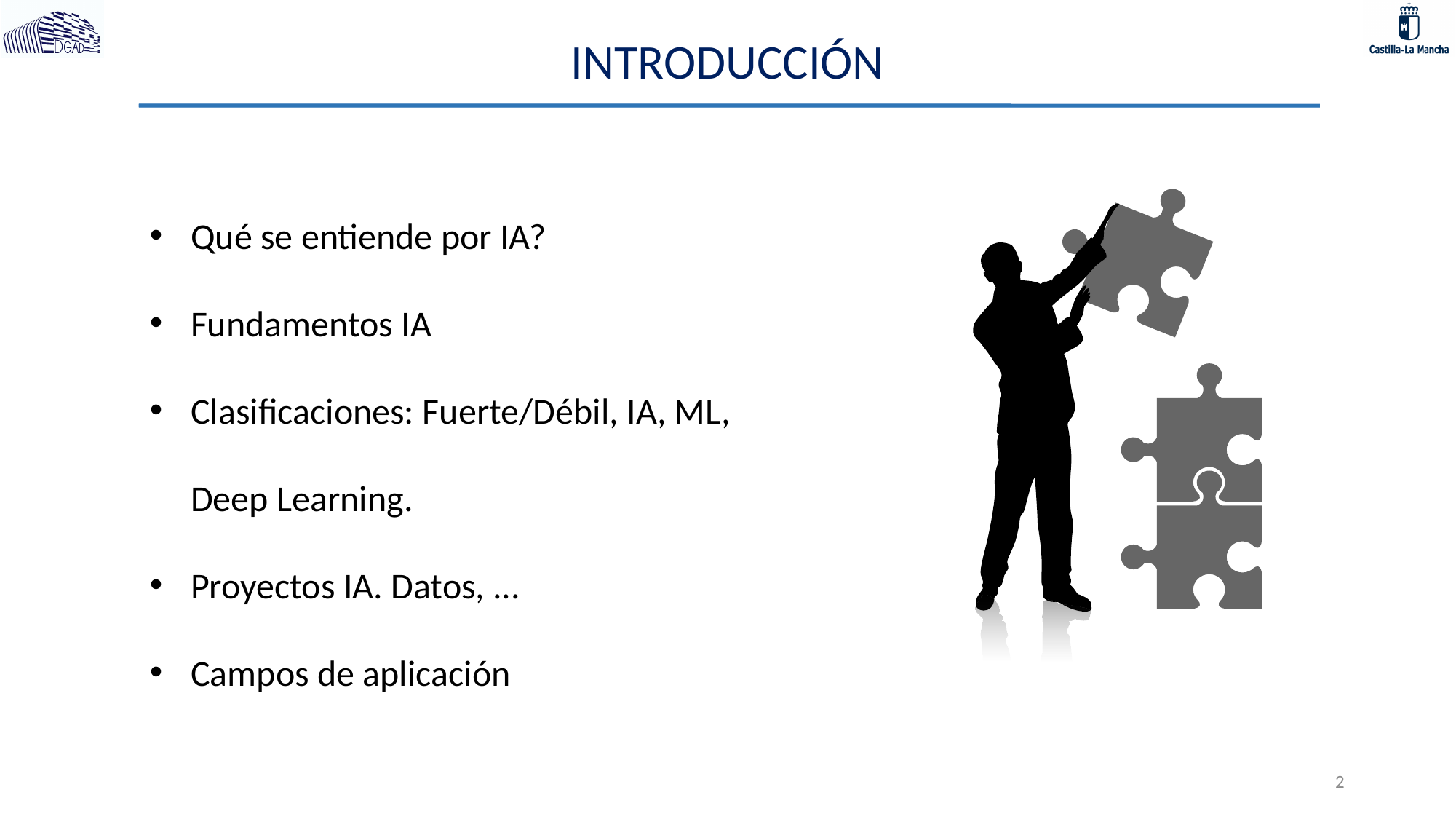

INTRODUCCIÓN

Qué se entiende por IA?
Fundamentos IA
Clasificaciones: Fuerte/Débil, IA, ML, Deep Learning.
Proyectos IA. Datos, ...
Campos de aplicación
2